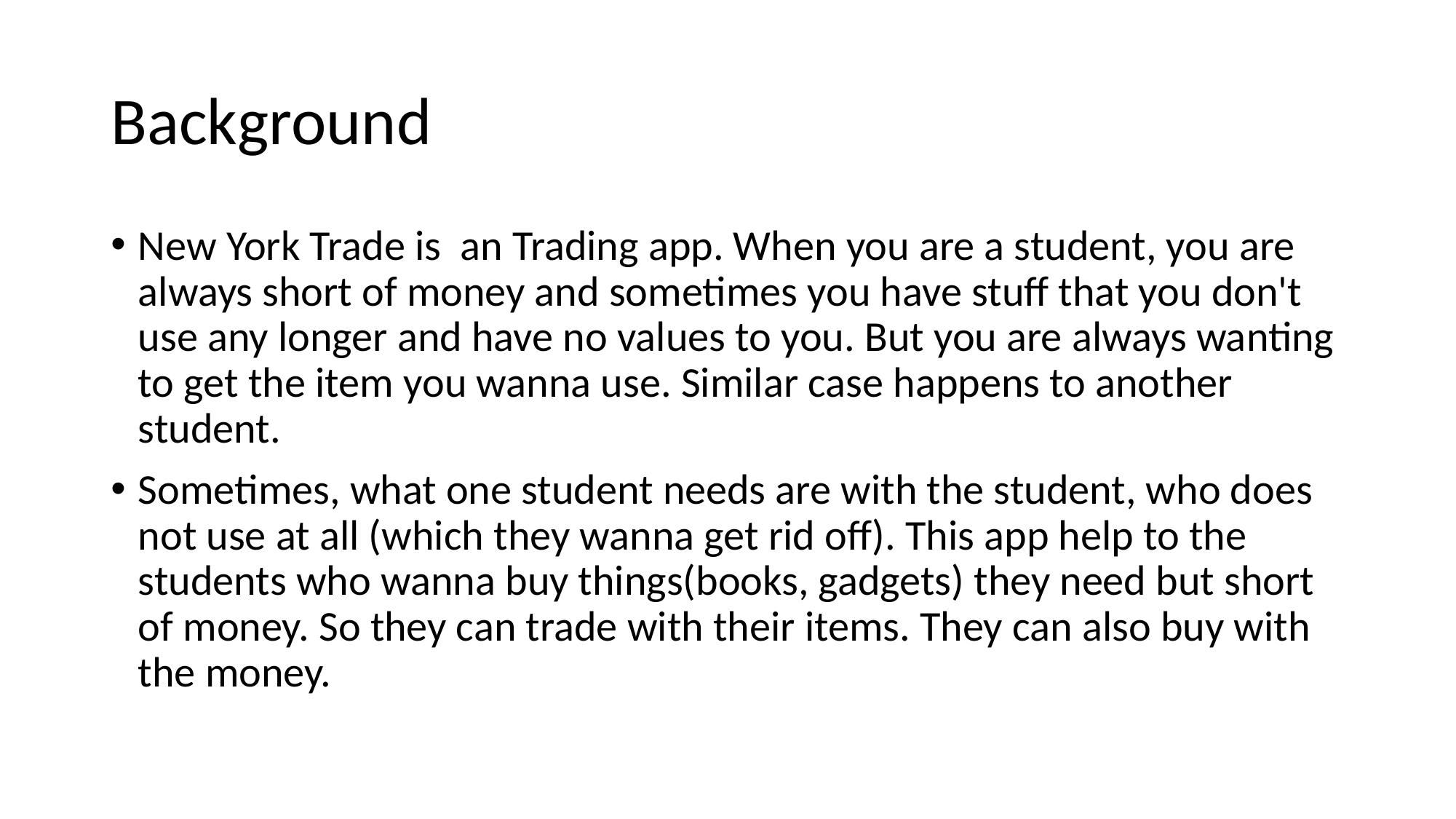

# Background
New York Trade is  an Trading app. When you are a student, you are always short of money and sometimes you have stuff that you don't use any longer and have no values to you. But you are always wanting to get the item you wanna use. Similar case happens to another student.
Sometimes, what one student needs are with the student, who does not use at all (which they wanna get rid off). This app help to the students who wanna buy things(books, gadgets) they need but short of money. So they can trade with their items. They can also buy with the money.